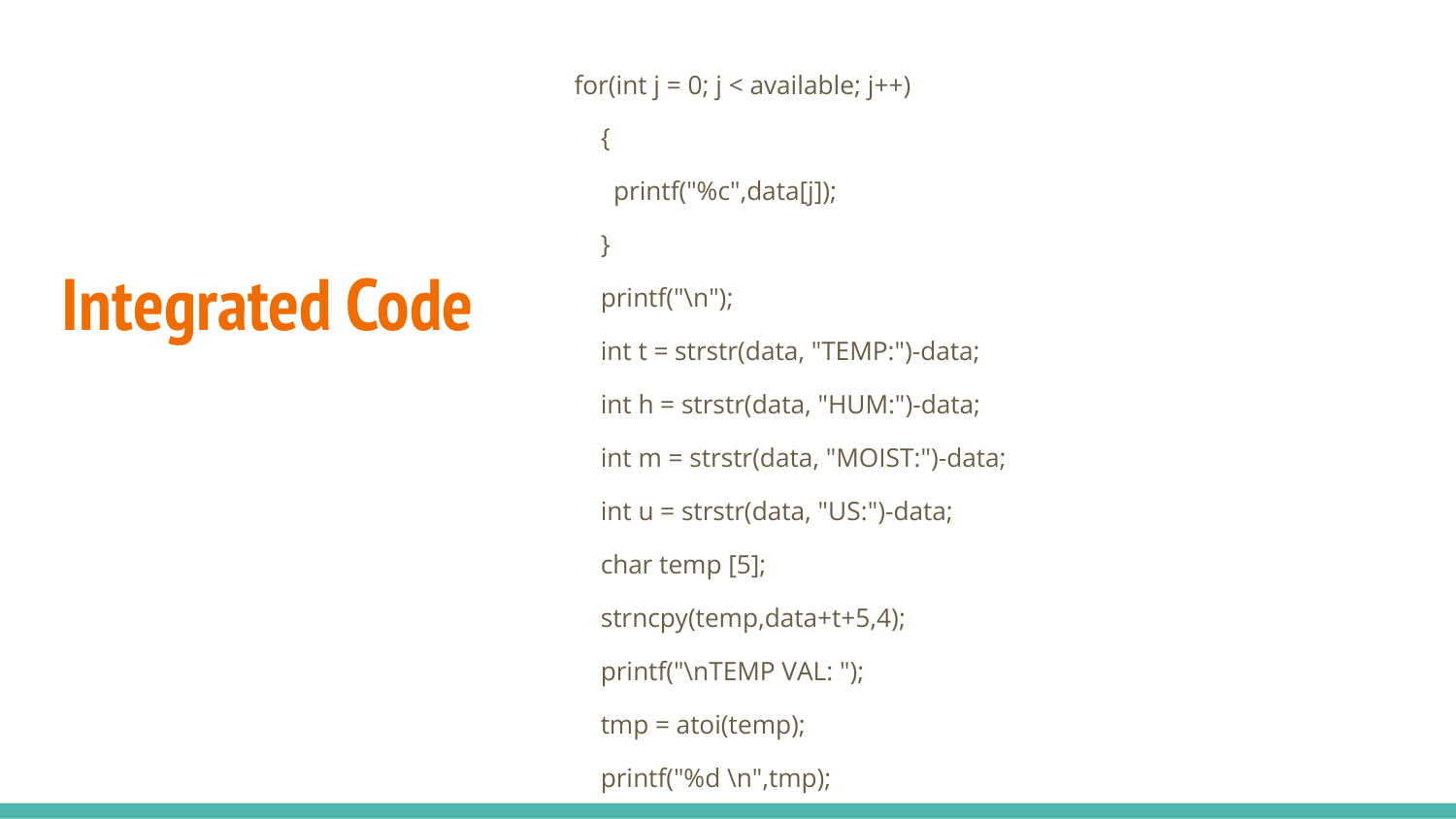

for(int j = 0; j < available; j++)
    {
      printf("%c",data[j]);
    }
    printf("\n");
    int t = strstr(data, "TEMP:")-data;
    int h = strstr(data, "HUM:")-data;
    int m = strstr(data, "MOIST:")-data;
    int u = strstr(data, "US:")-data;
    char temp [5];
    strncpy(temp,data+t+5,4);
    printf("\nTEMP VAL: ");
    tmp = atoi(temp);
    printf("%d \n",tmp);

# Integrated Code